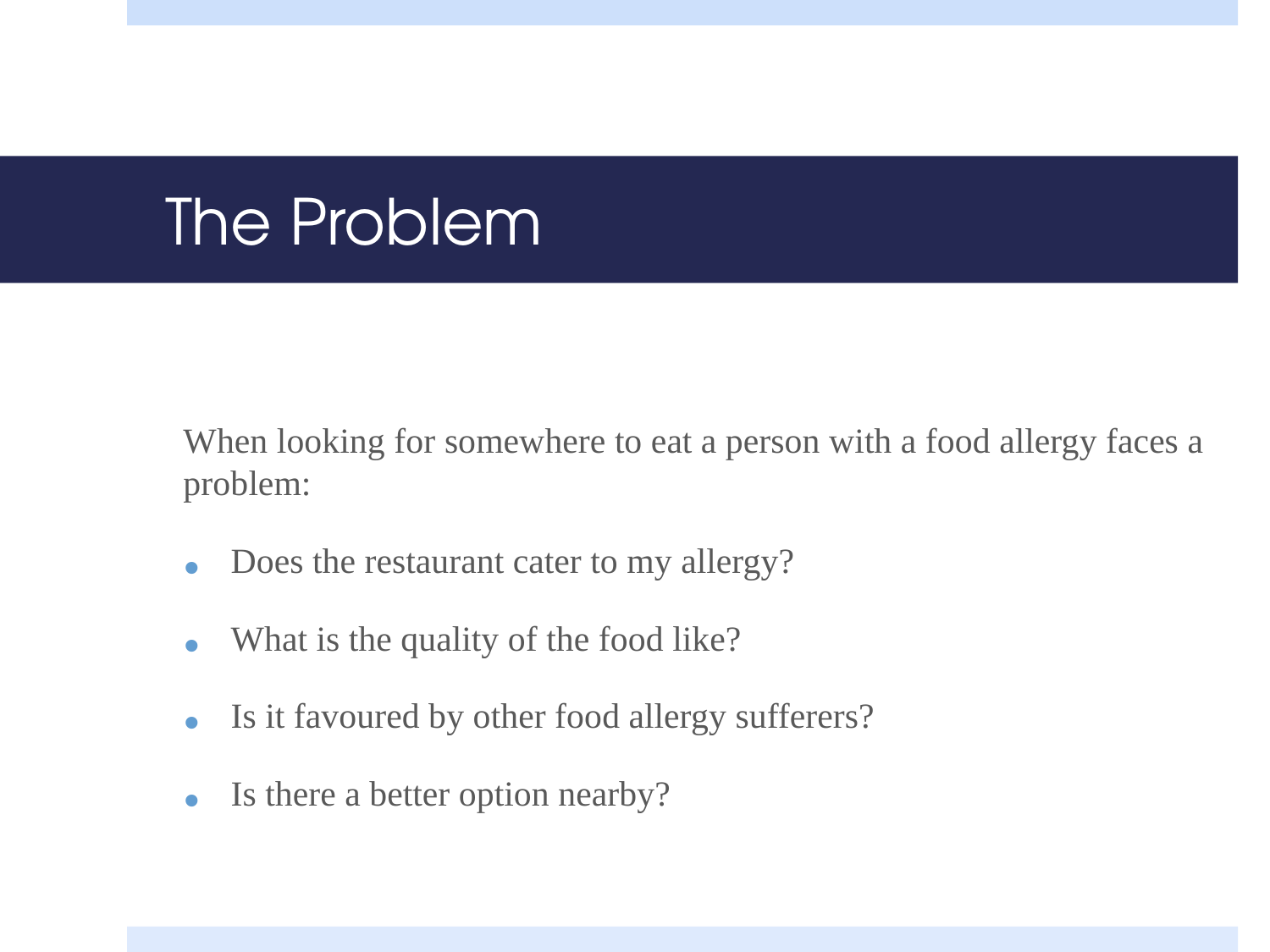

When looking for somewhere to eat a person with a food allergy faces a problem:
Does the restaurant cater to my allergy?
What is the quality of the food like?
Is it favoured by other food allergy sufferers?
Is there a better option nearby?

# The Problem